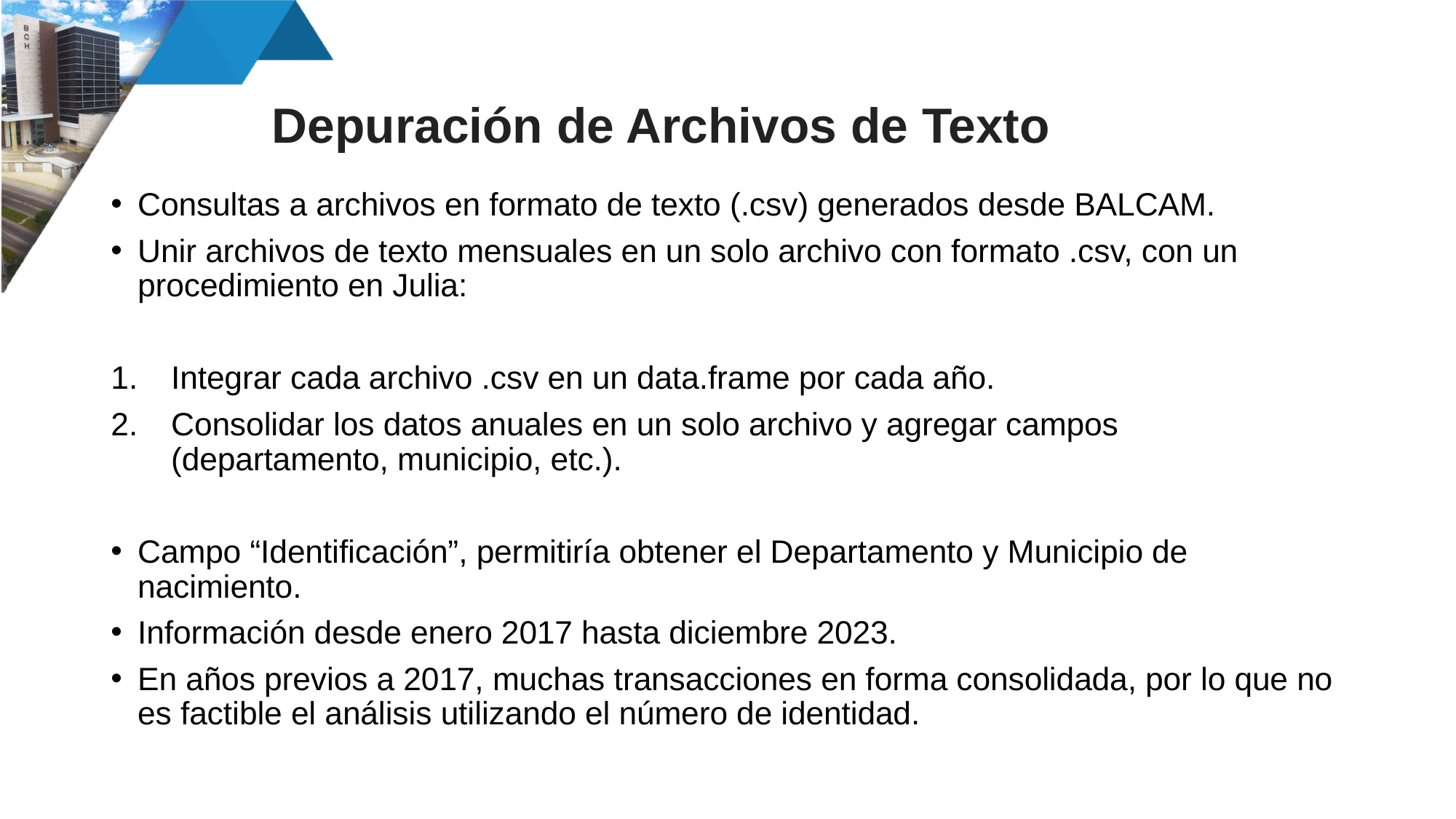

# Depuración de Archivos de Texto
Consultas a archivos en formato de texto (.csv) generados desde BALCAM.
Unir archivos de texto mensuales en un solo archivo con formato .csv, con un procedimiento en Julia:

Integrar cada archivo .csv en un data.frame por cada año.
Consolidar los datos anuales en un solo archivo y agregar campos (departamento, municipio, etc.).

Campo “Identificación”, permitiría obtener el Departamento y Municipio de nacimiento.
Información desde enero 2017 hasta diciembre 2023.
En años previos a 2017, muchas transacciones en forma consolidada, por lo que no es factible el análisis utilizando el número de identidad.